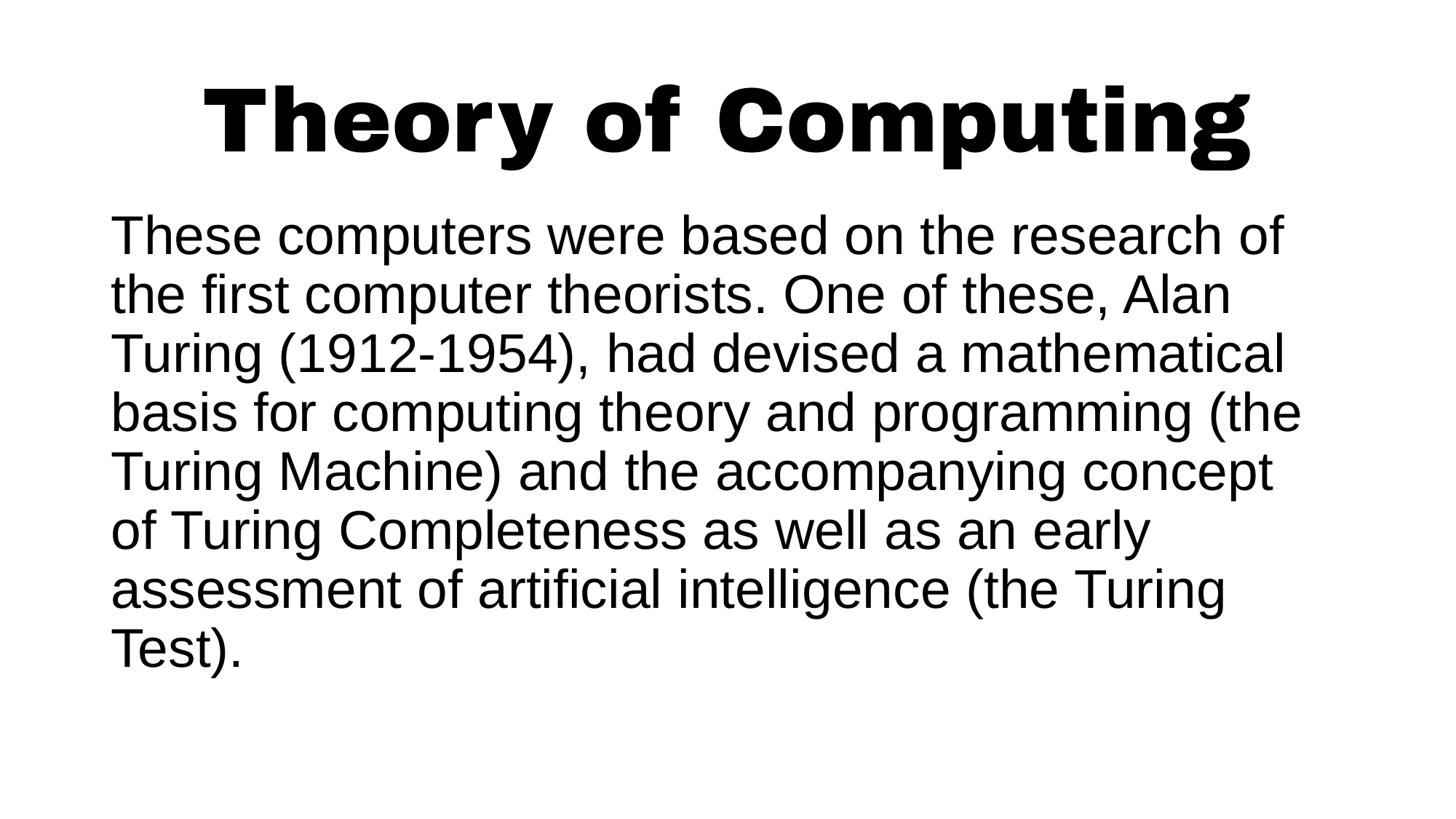

# Theory of Computing
These computers were based on the research of the first computer theorists. One of these, Alan Turing (1912-1954), had devised a mathematical basis for computing theory and programming (the Turing Machine) and the accompanying concept of Turing Completeness as well as an early assessment of artificial intelligence (the Turing Test).